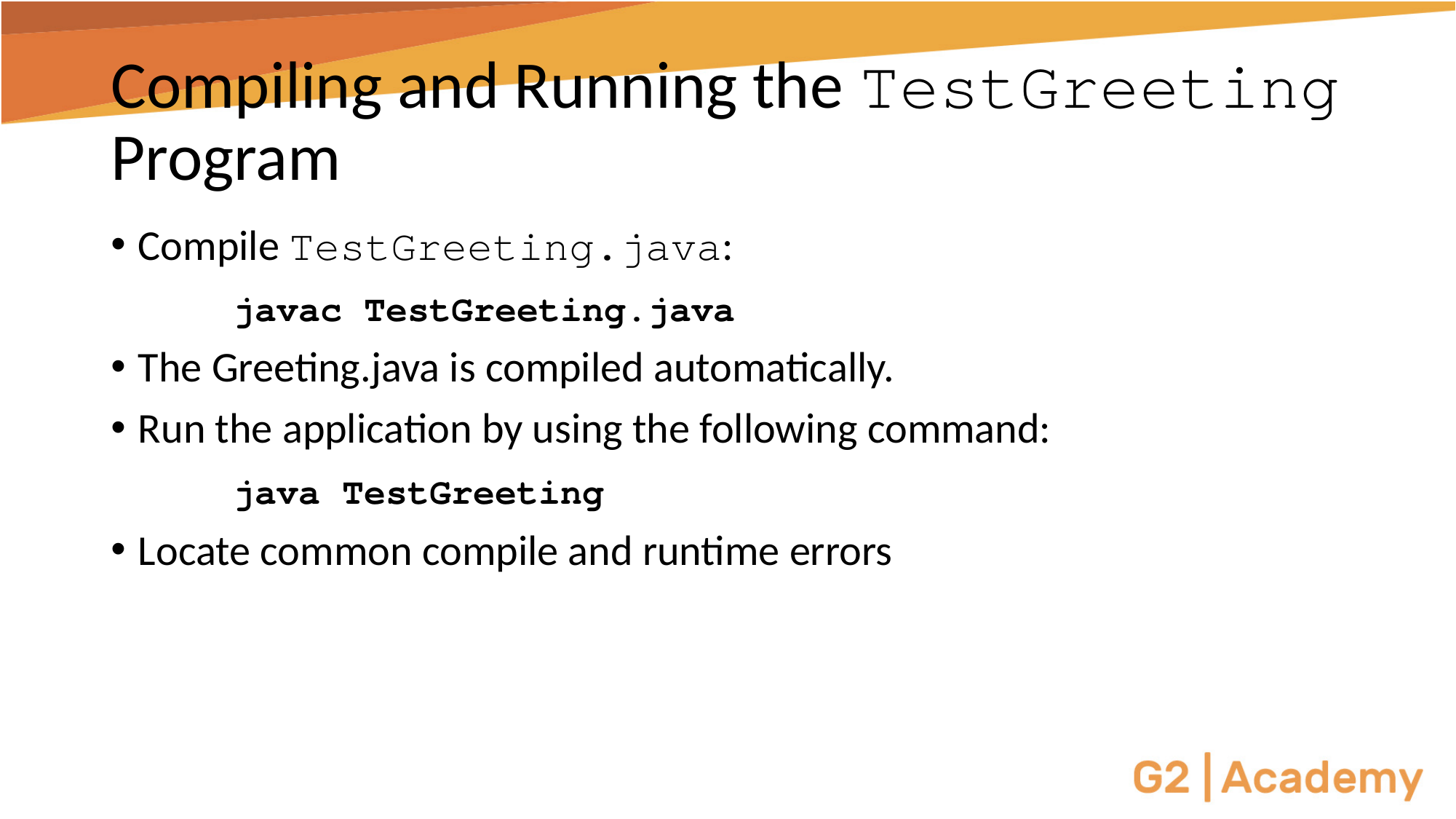

# Compiling and Running the TestGreeting Program
Compile TestGreeting.java:
	javac TestGreeting.java
The Greeting.java is compiled automatically.
Run the application by using the following command:
	java TestGreeting
Locate common compile and runtime errors